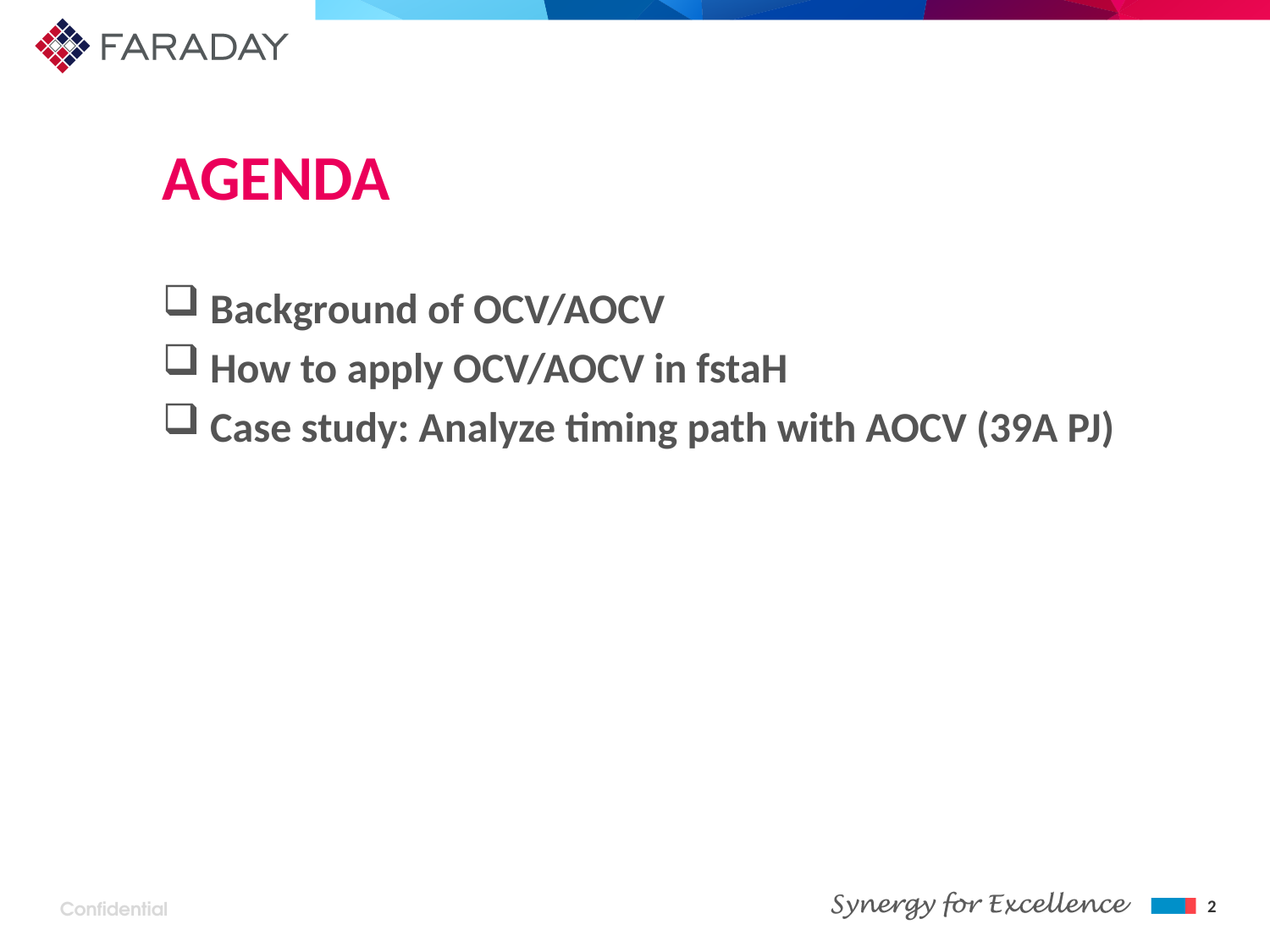

# AGENDA
Background of OCV/AOCV
How to apply OCV/AOCV in fstaH
Case study: Analyze timing path with AOCV (39A PJ)